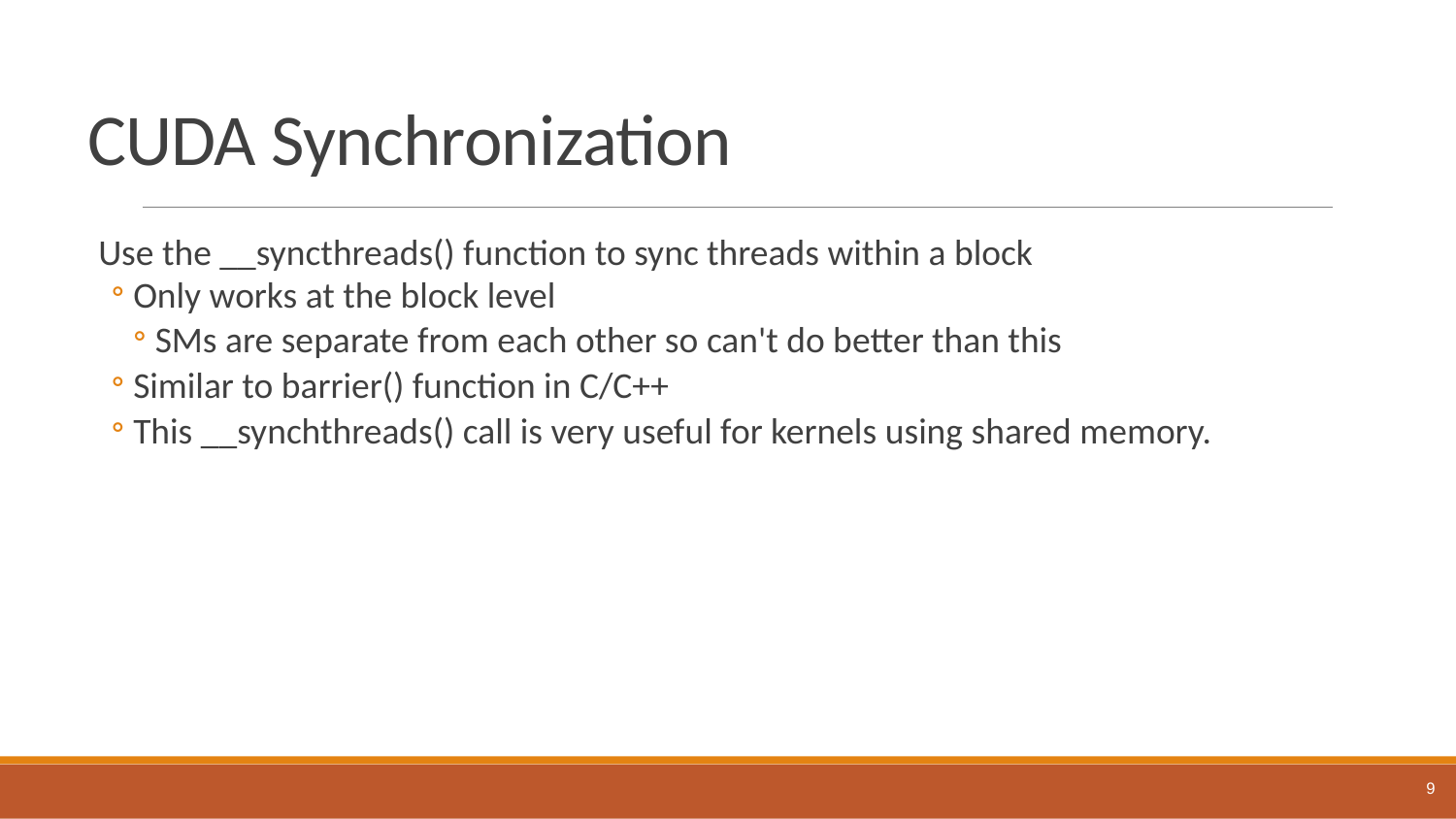

# CUDA Synchronization
Use the __syncthreads() function to sync threads within a block
Only works at the block level
SMs are separate from each other so can't do better than this
Similar to barrier() function in C/C++
This __synchthreads() call is very useful for kernels using shared memory.
9